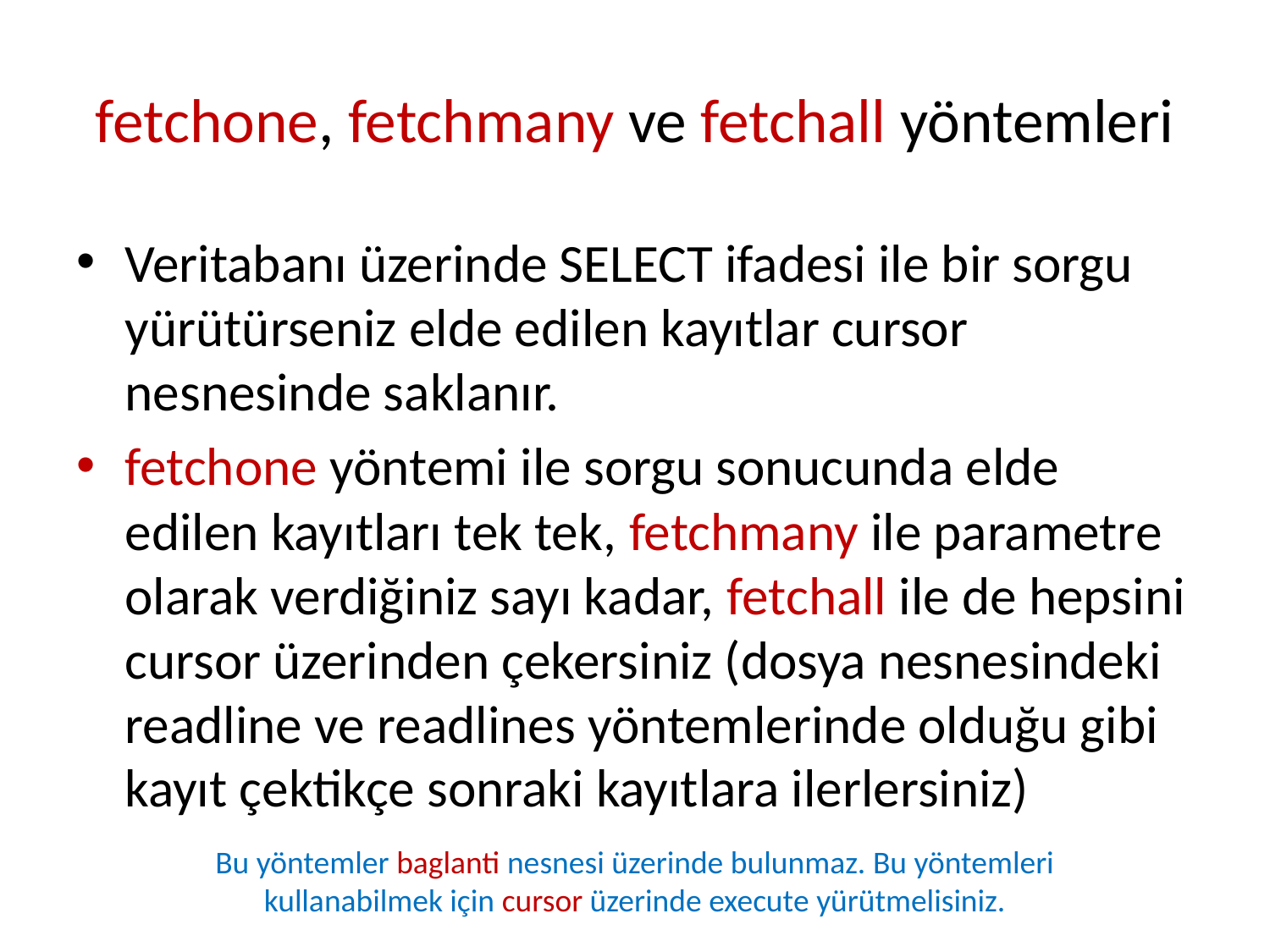

# fetchone, fetchmany ve fetchall yöntemleri
Veritabanı üzerinde SELECT ifadesi ile bir sorgu yürütürseniz elde edilen kayıtlar cursor nesnesinde saklanır.
fetchone yöntemi ile sorgu sonucunda elde edilen kayıtları tek tek, fetchmany ile parametre olarak verdiğiniz sayı kadar, fetchall ile de hepsini cursor üzerinden çekersiniz (dosya nesnesindeki readline ve readlines yöntemlerinde olduğu gibi kayıt çektikçe sonraki kayıtlara ilerlersiniz)
Bu yöntemler baglanti nesnesi üzerinde bulunmaz. Bu yöntemleri kullanabilmek için cursor üzerinde execute yürütmelisiniz.